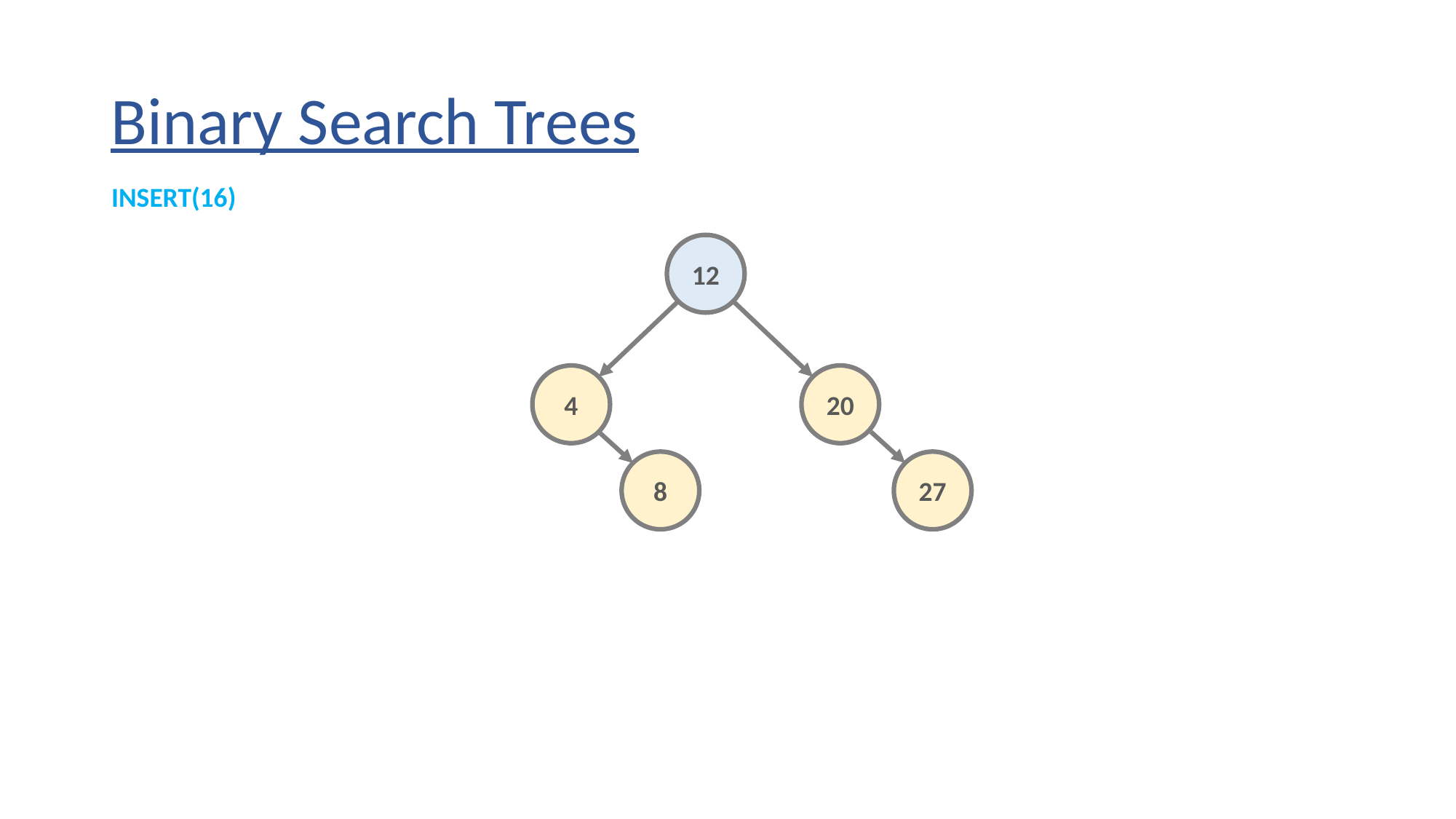

# Binary Search Trees
INSERT(16)
12
4
20
8
27